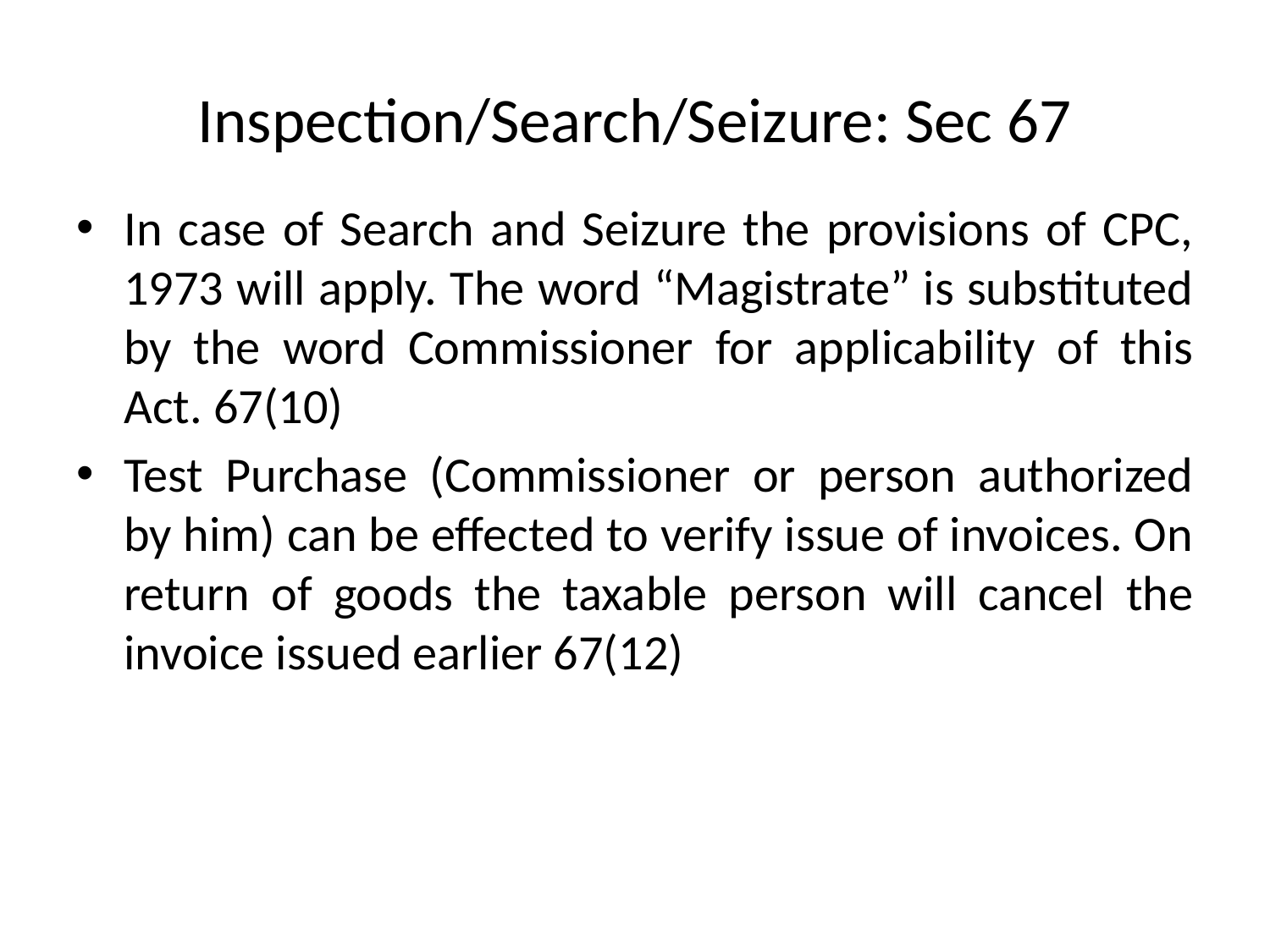

# Inspection/Search/Seizure: Sec 67
In case of Search and Seizure the provisions of CPC, 1973 will apply. The word “Magistrate” is substituted by the word Commissioner for applicability of this Act. 67(10)
Test Purchase (Commissioner or person authorized by him) can be effected to verify issue of invoices. On return of goods the taxable person will cancel the invoice issued earlier 67(12)